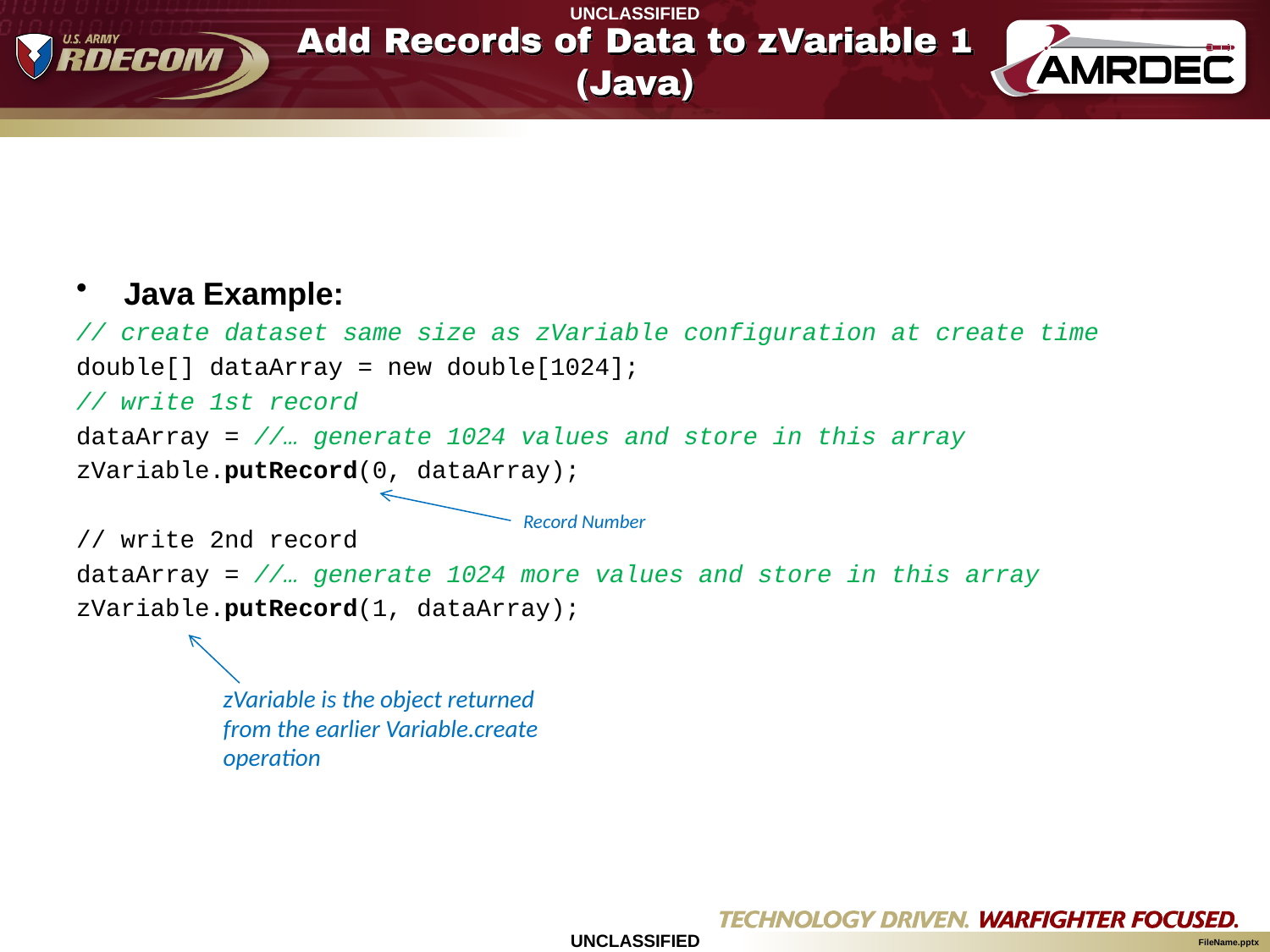

# Add Records of Data to zVariable 1 (Java)

Java Example:
// create dataset same size as zVariable configuration at create time
double[] dataArray = new double[1024];
// write 1st record
dataArray = //… generate 1024 values and store in this array
zVariable.putRecord(0, dataArray);

// write 2nd record
dataArray = //… generate 1024 more values and store in this array
zVariable.putRecord(1, dataArray);

Record Number
zVariable is the object returned from the earlier Variable.create operation